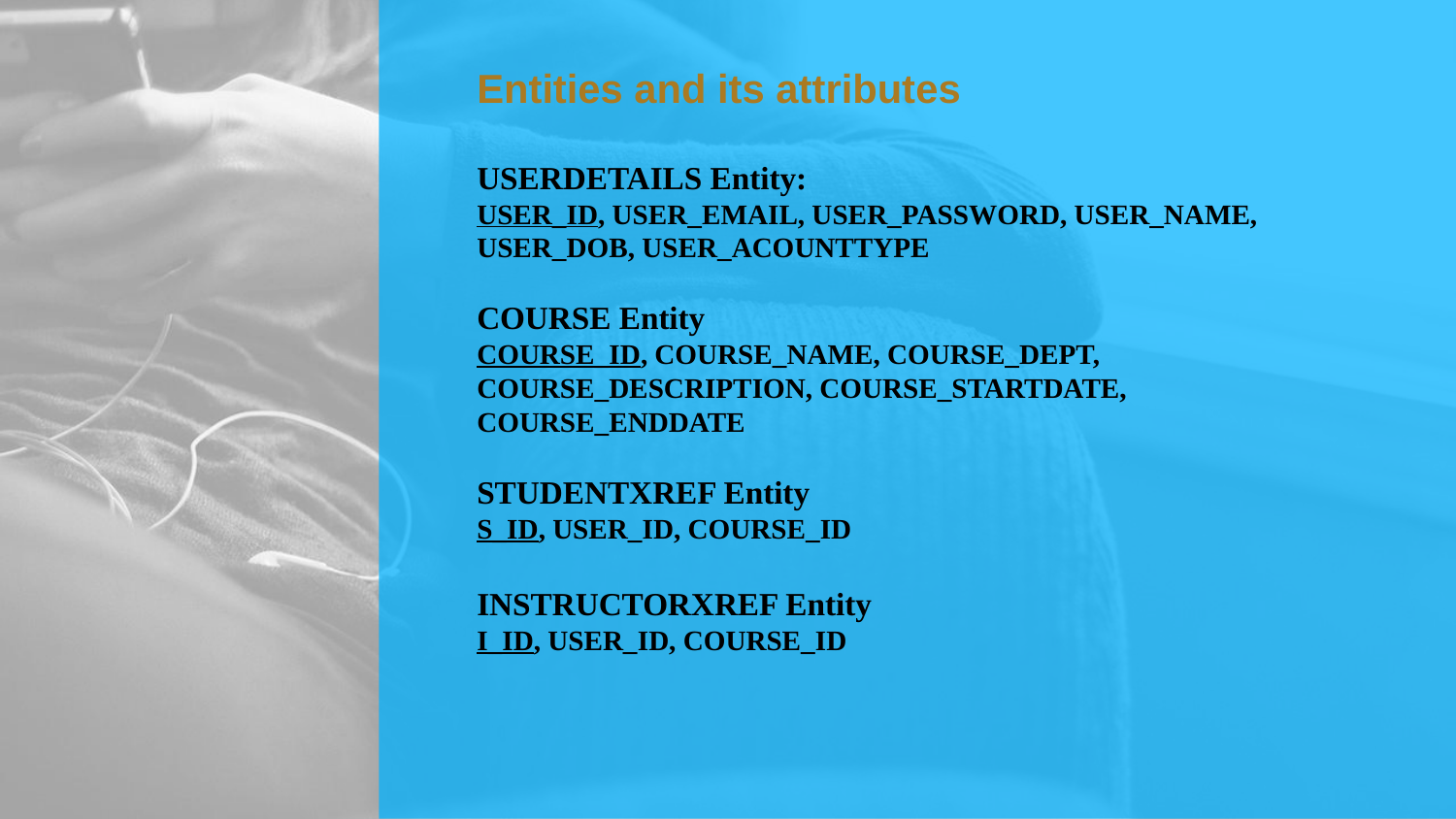

# Entities and its attributes
USERDETAILS Entity:
USER_ID, USER_EMAIL, USER_PASSWORD, USER_NAME, USER_DOB, USER_ACOUNTTYPE

COURSE Entity
COURSE_ID, COURSE_NAME, COURSE_DEPT, COURSE_DESCRIPTION, COURSE_STARTDATE, COURSE_ENDDATE

STUDENTXREF Entity
S_ID, USER_ID, COURSE_ID

INSTRUCTORXREF Entity
I_ID, USER_ID, COURSE_ID